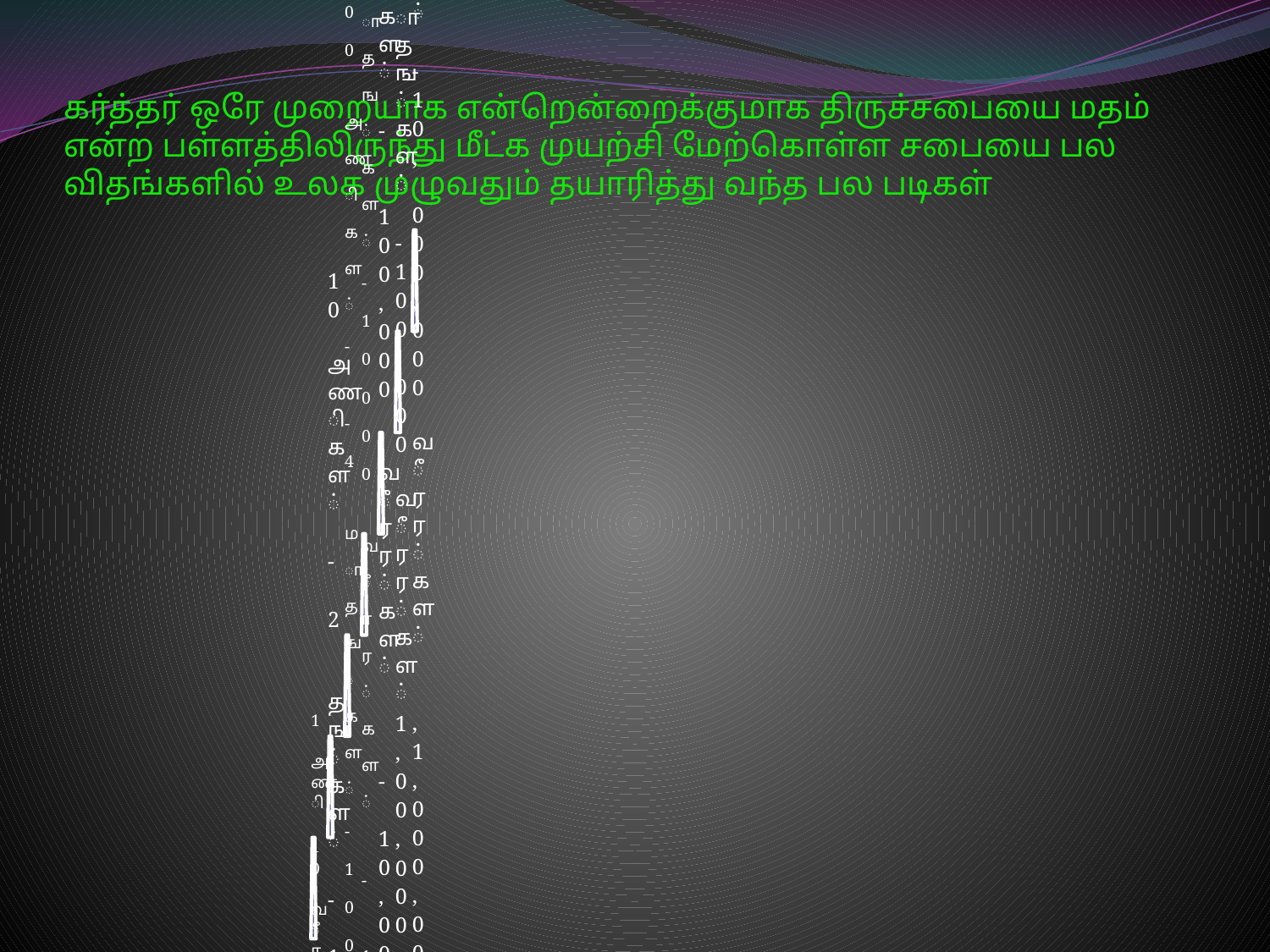

# கர்த்தர் ஒரே முறையாக என்றென்றைக்குமாக திருச்சபையை மதம் என்ற பள்ளத்திலிருந்து மீட்க முயற்சி மேற்கொள்ள சபையை பல விதங்களில் உலக முழுவதும் தயாரித்து வந்த பல படிகள்